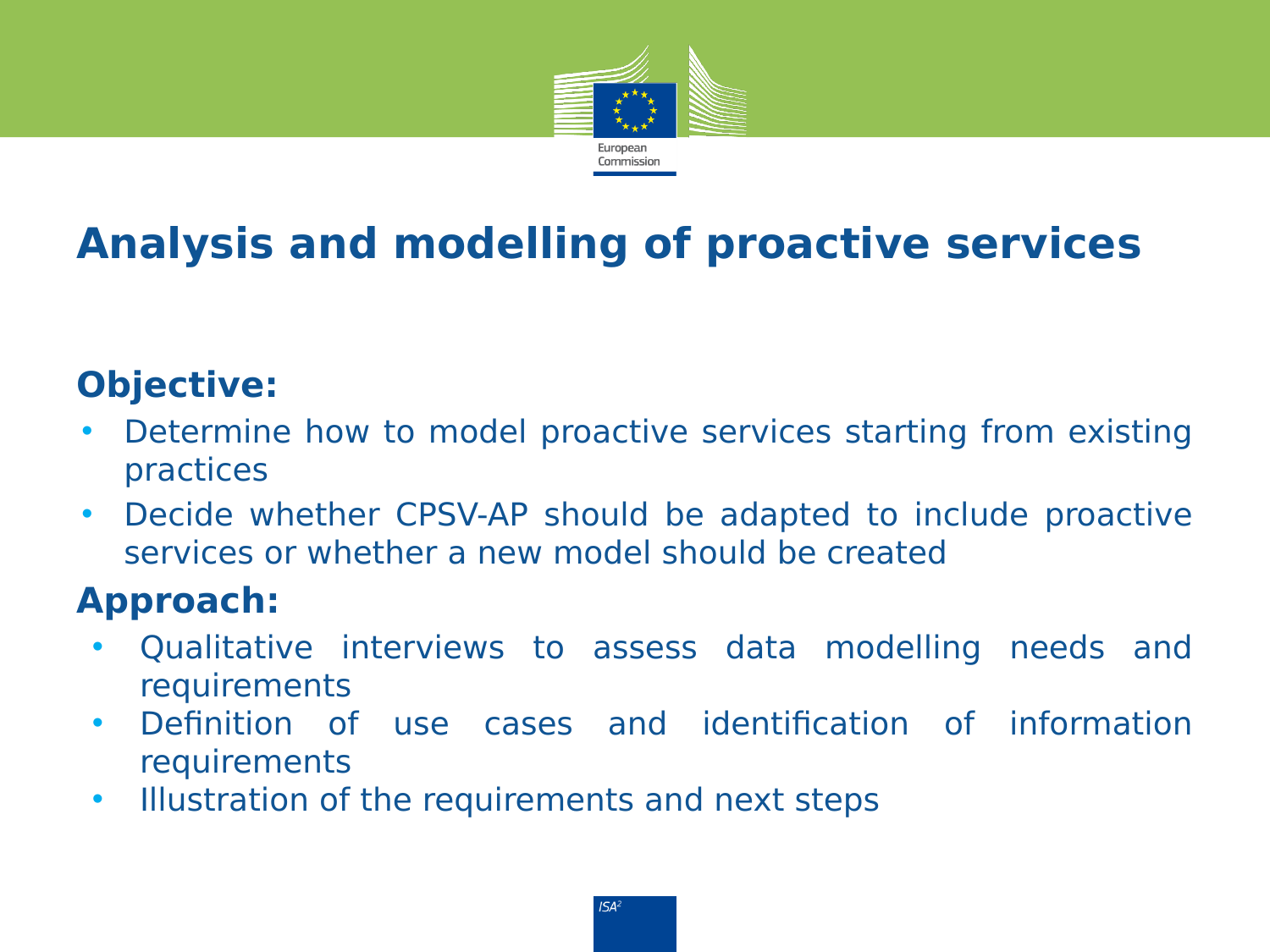

# Analysis and modelling of proactive services

Objective:
Determine how to model proactive services starting from existing practices
Decide whether CPSV-AP should be adapted to include proactive services or whether a new model should be created
Approach:
Qualitative interviews to assess data modelling needs and requirements
Definition of use cases and identification of information requirements
Illustration of the requirements and next steps